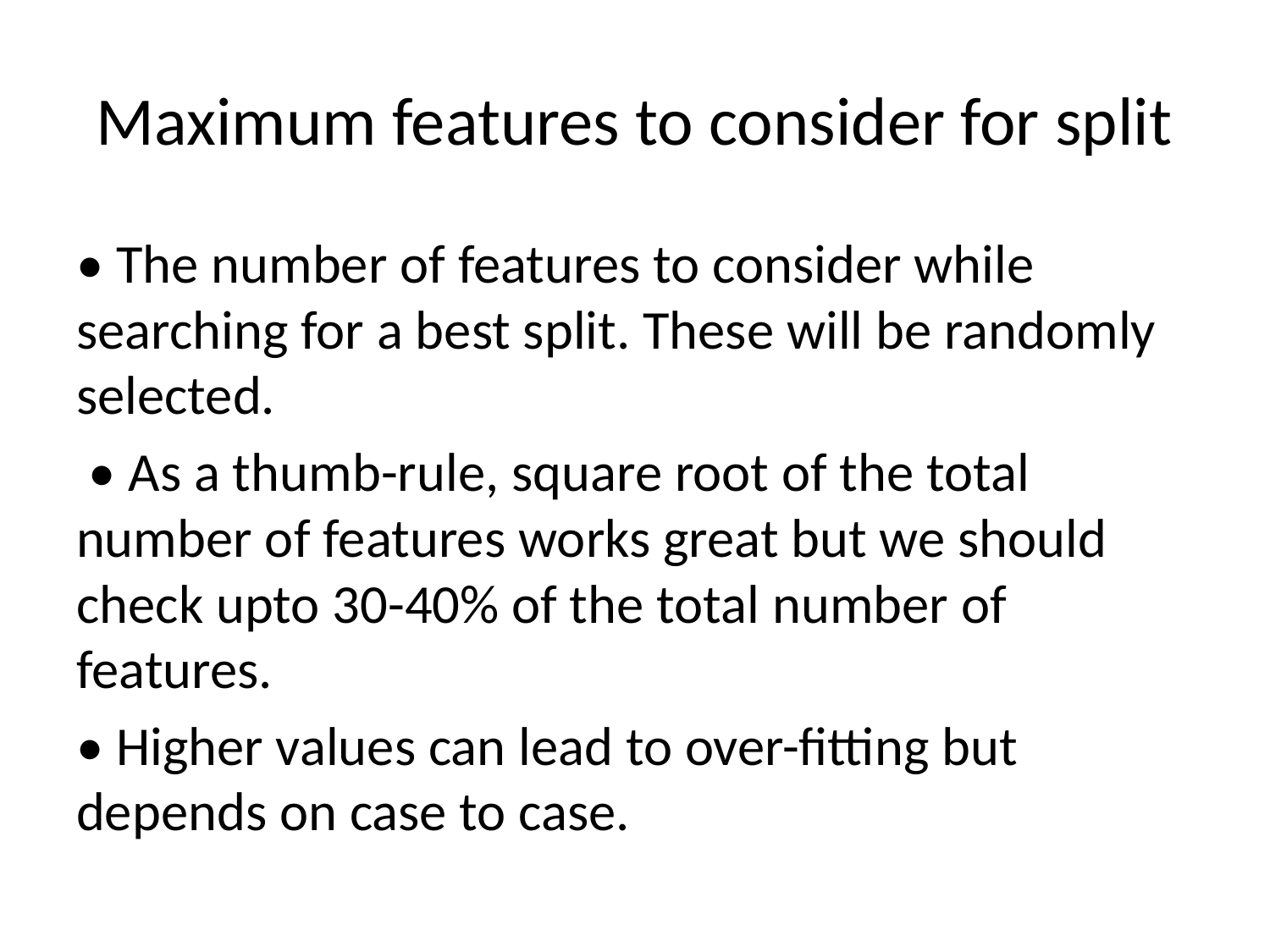

# Maximum features to consider for split
• The number of features to consider while searching for a best split. These will be randomly selected.
 • As a thumb-rule, square root of the total number of features works great but we should check upto 30-40% of the total number of features.
• Higher values can lead to over-fitting but depends on case to case.